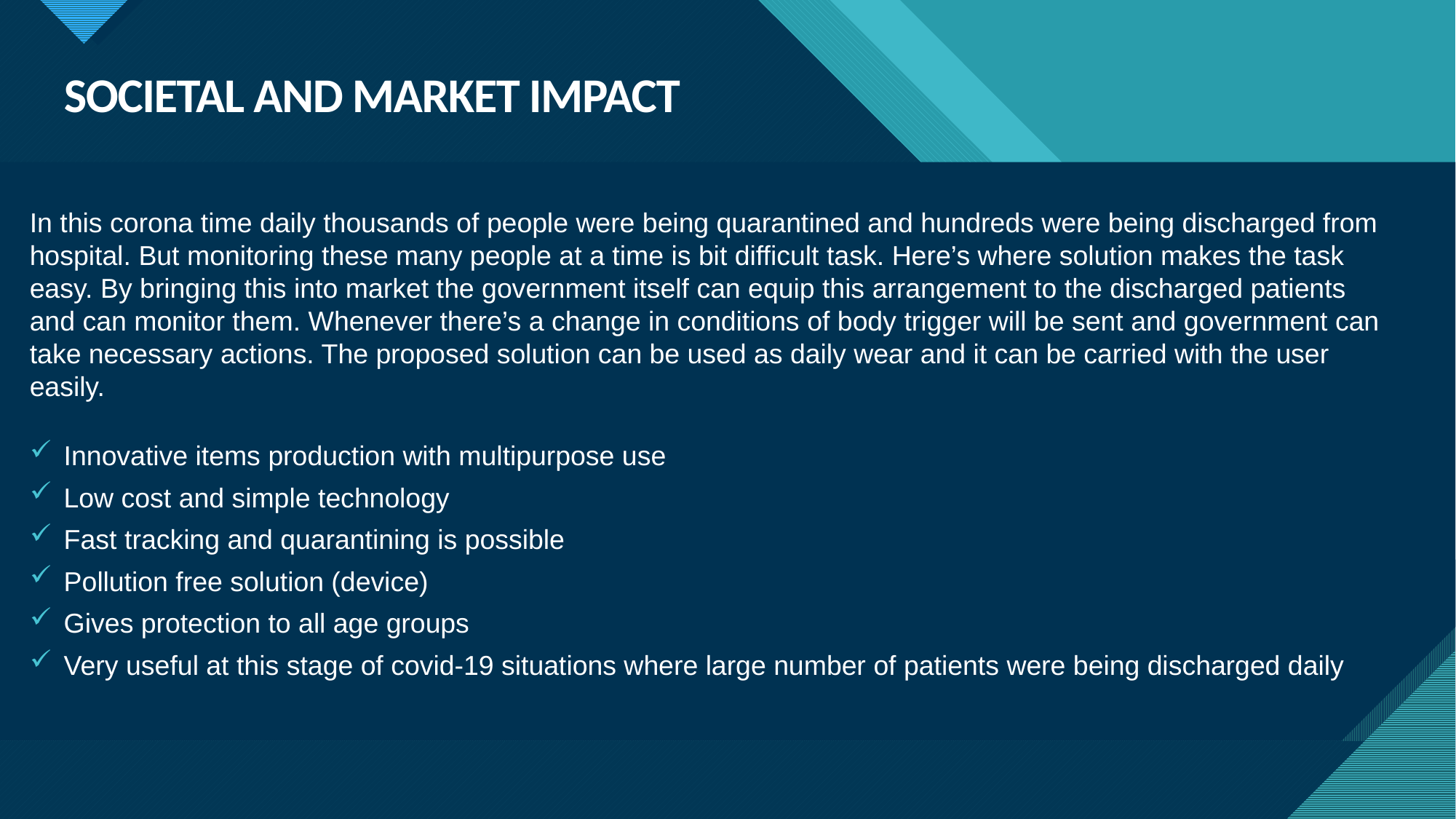

# SOCIETAL AND MARKET IMPACT
In this corona time daily thousands of people were being quarantined and hundreds were being discharged from hospital. But monitoring these many people at a time is bit difficult task. Here’s where solution makes the task easy. By bringing this into market the government itself can equip this arrangement to the discharged patients and can monitor them. Whenever there’s a change in conditions of body trigger will be sent and government can take necessary actions. The proposed solution can be used as daily wear and it can be carried with the user easily.

Innovative items production with multipurpose use
Low cost and simple technology
Fast tracking and quarantining is possible
Pollution free solution (device)
Gives protection to all age groups
Very useful at this stage of covid-19 situations where large number of patients were being discharged daily